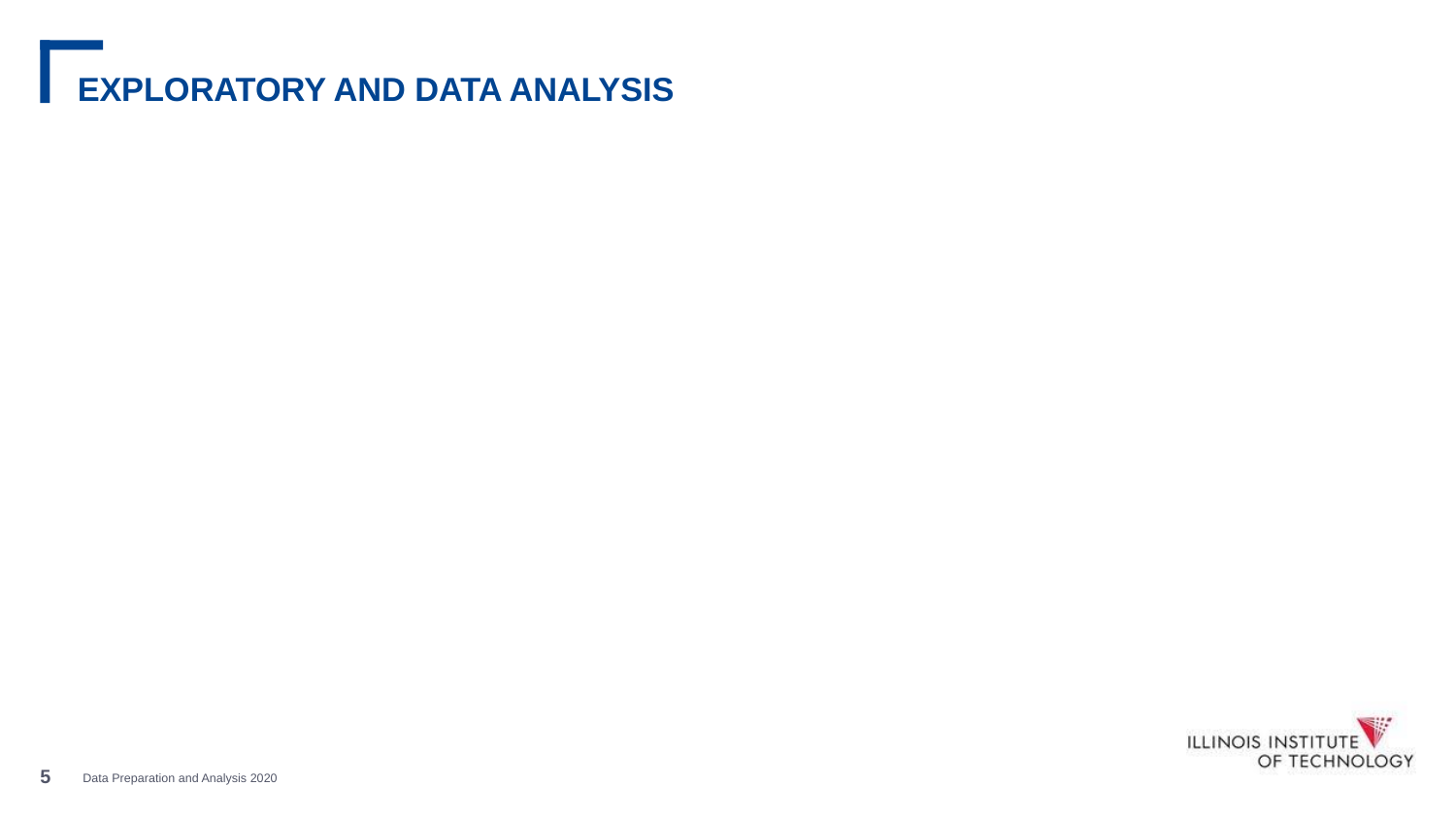

# EXPLORATORY AND DATA ANALYSIS
5
Jour/mois/année